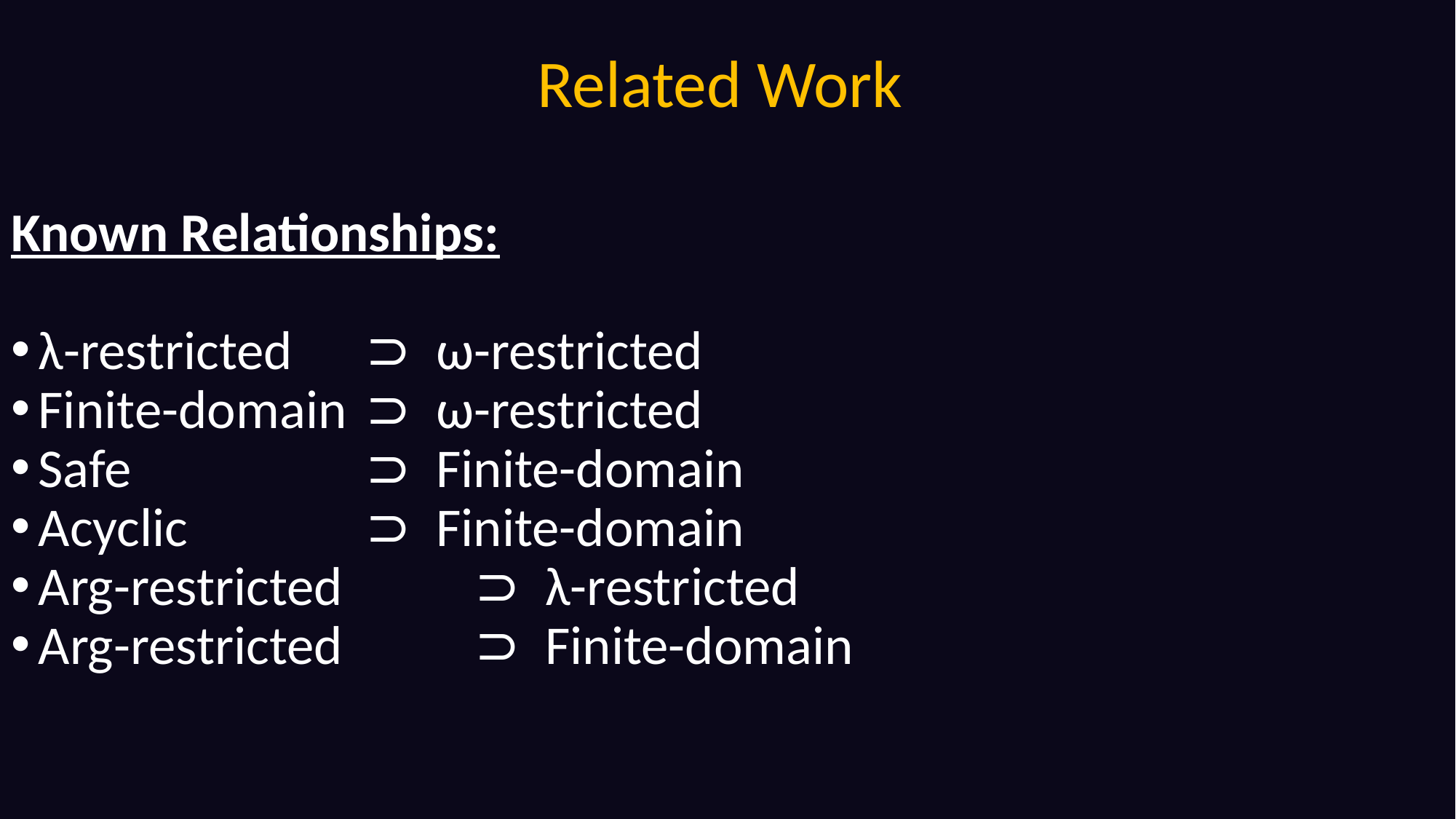

# Related Work

Known Relationships:

λ-restricted   	⊃  ω-restricted
Finite-domain 	⊃  ω-restricted
Safe			⊃  Finite-domain
Acyclic 		⊃  Finite-domain
Arg-restricted     	⊃  λ-restricted
Arg-restricted     	⊃  Finite-domain